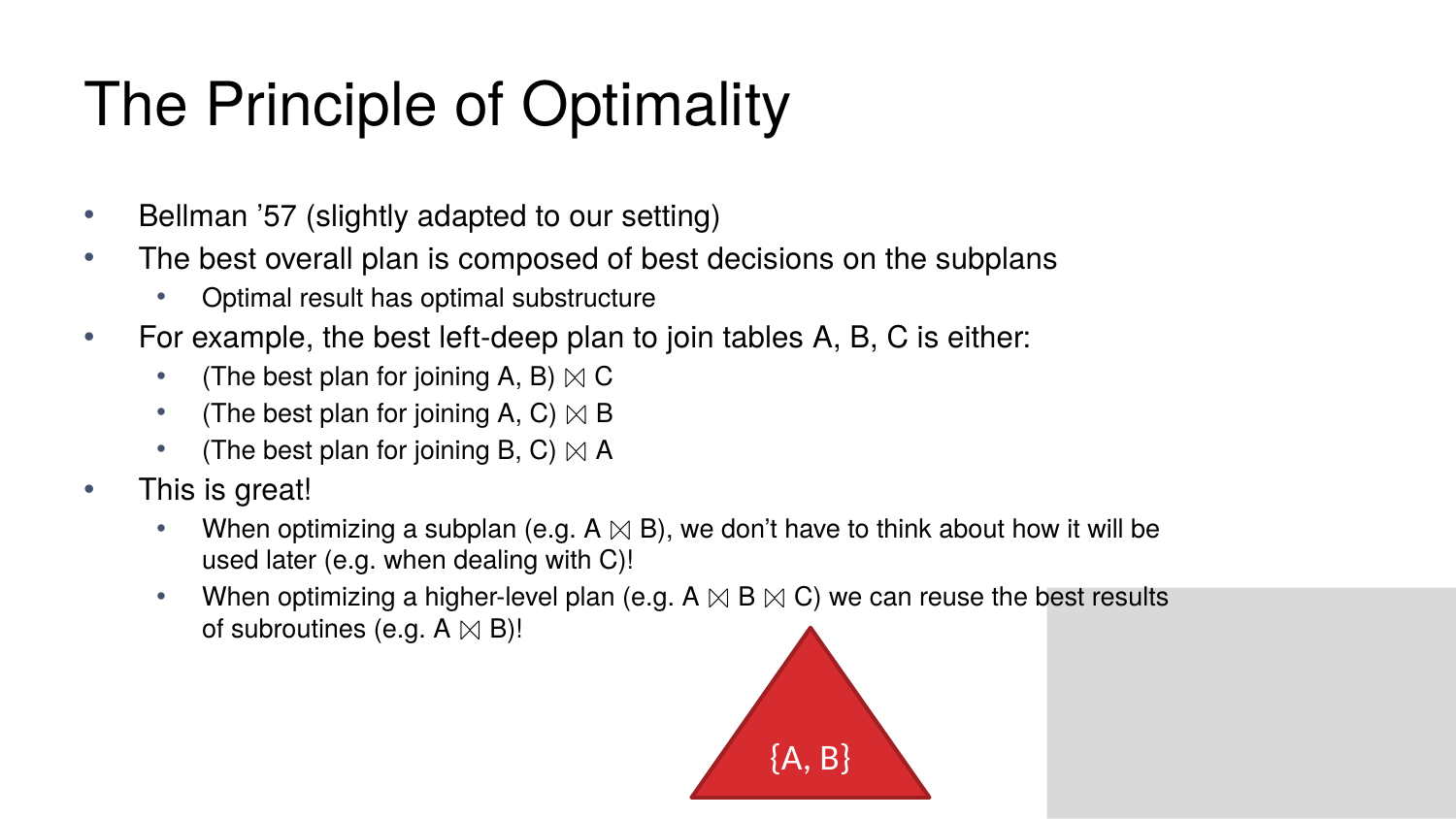

# The Principle of Optimality
Bellman ’57 (slightly adapted to our setting)
The best overall plan is composed of best decisions on the subplans
Optimal result has optimal substructure
For example, the best left-deep plan to join tables A, B, C is either:
(The best plan for joining A, B) ⨝ C
(The best plan for joining A, C) ⨝ B
(The best plan for joining B, C) ⨝ A
This is great!
When optimizing a subplan (e.g. A ⨝ B), we don’t have to think about how it will be used later (e.g. when dealing with C)!
When optimizing a higher-level plan (e.g. A ⨝ B ⨝ C) we can reuse the best results of subroutines (e.g. A ⨝ B)!

{A, B}